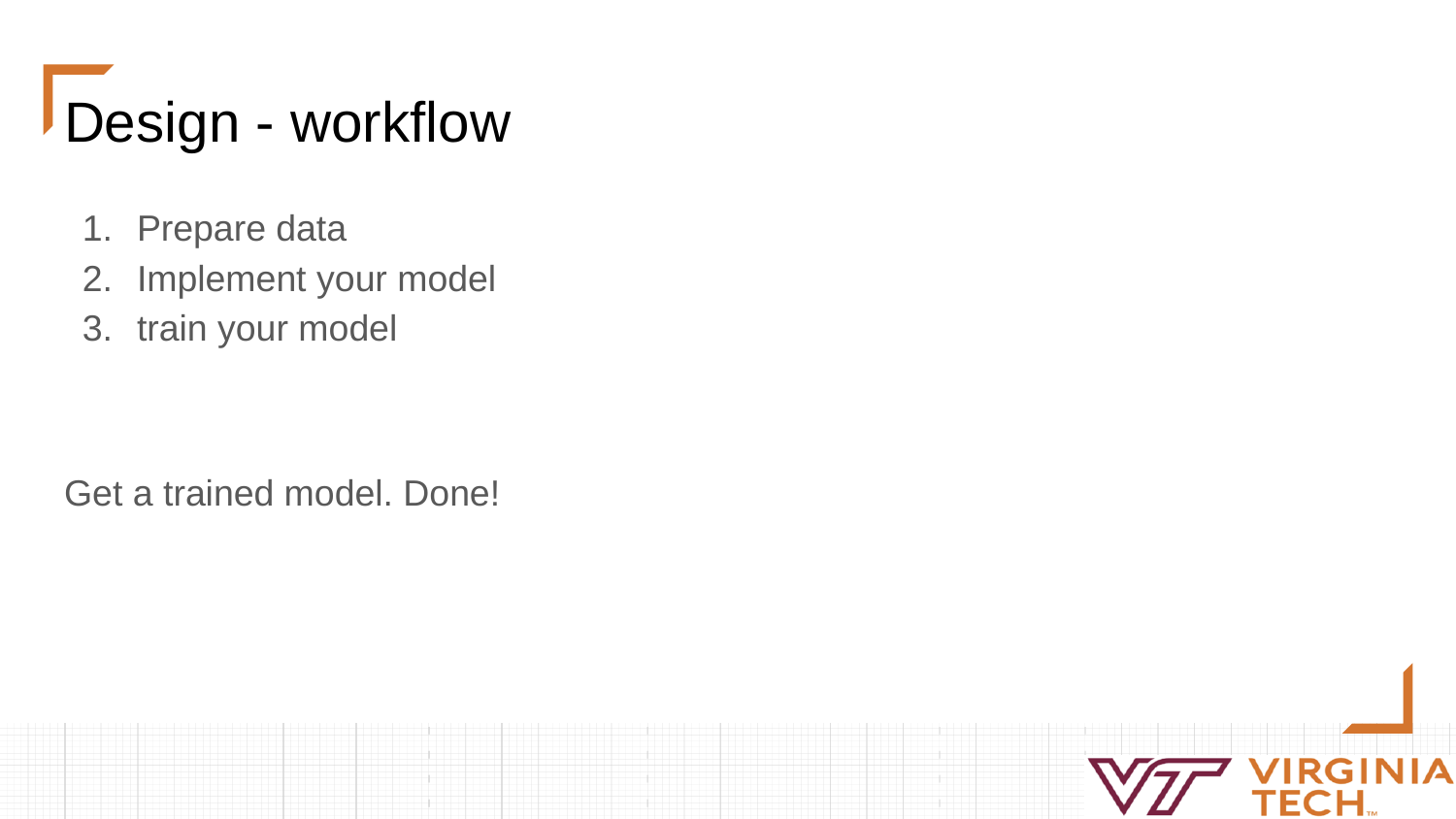

# Design - workflow
Prepare data
Implement your model
train your model

Get a trained model. Done!